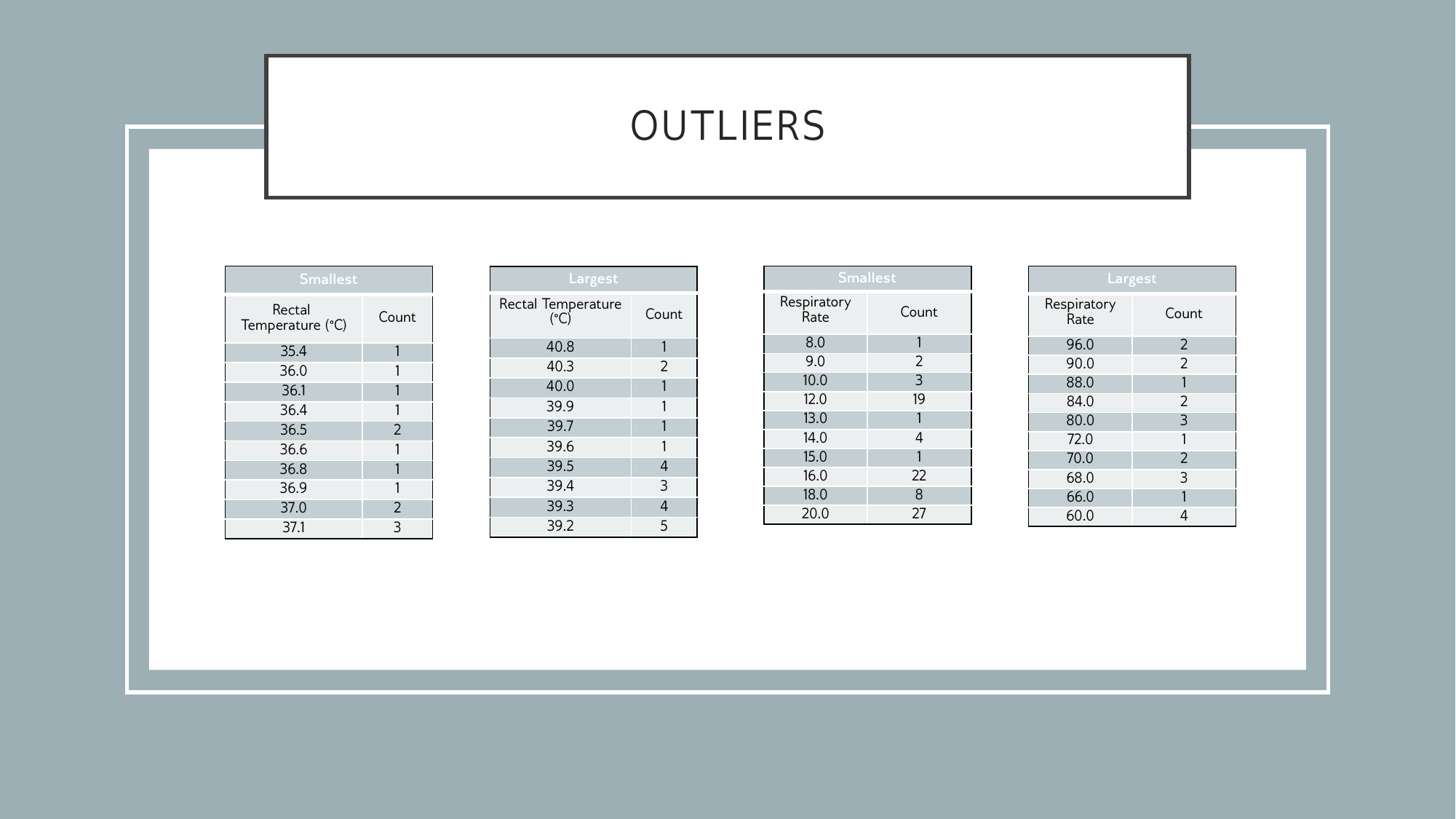

# Outliers

| Smallest |  |
| --- | --- |
| Rectal Temperature (°C) | Count |
| 35.4 | 1 |
| 36.0 | 1 |
| 36.1 | 1 |
| 36.4 | 1 |
| 36.5 | 2 |
| 36.6 | 1 |
| 36.8 | 1 |
| 36.9 | 1 |
| 37.0 | 2 |
| 37.1 | 3 |
| Smallest |  |
| --- | --- |
| Respiratory Rate | Count |
| 8.0 | 1 |
| 9.0 | 2 |
| 10.0 | 3 |
| 12.0 | 19 |
| 13.0 | 1 |
| 14.0 | 4 |
| 15.0 | 1 |
| 16.0 | 22 |
| 18.0 | 8 |
| 20.0 | 27 |
| Largest |  |
| --- | --- |
| Respiratory Rate | Count |
| 96.0 | 2 |
| 90.0 | 2 |
| 88.0 | 1 |
| 84.0 | 2 |
| 80.0 | 3 |
| 72.0 | 1 |
| 70.0 | 2 |
| 68.0 | 3 |
| 66.0 | 1 |
| 60.0 | 4 |
| Largest |  |
| --- | --- |
| Rectal Temperature (°C) | Count |
| 40.8 | 1 |
| 40.3 | 2 |
| 40.0 | 1 |
| 39.9 | 1 |
| 39.7 | 1 |
| 39.6 | 1 |
| 39.5 | 4 |
| 39.4 | 3 |
| 39.3 | 4 |
| 39.2 | 5 |